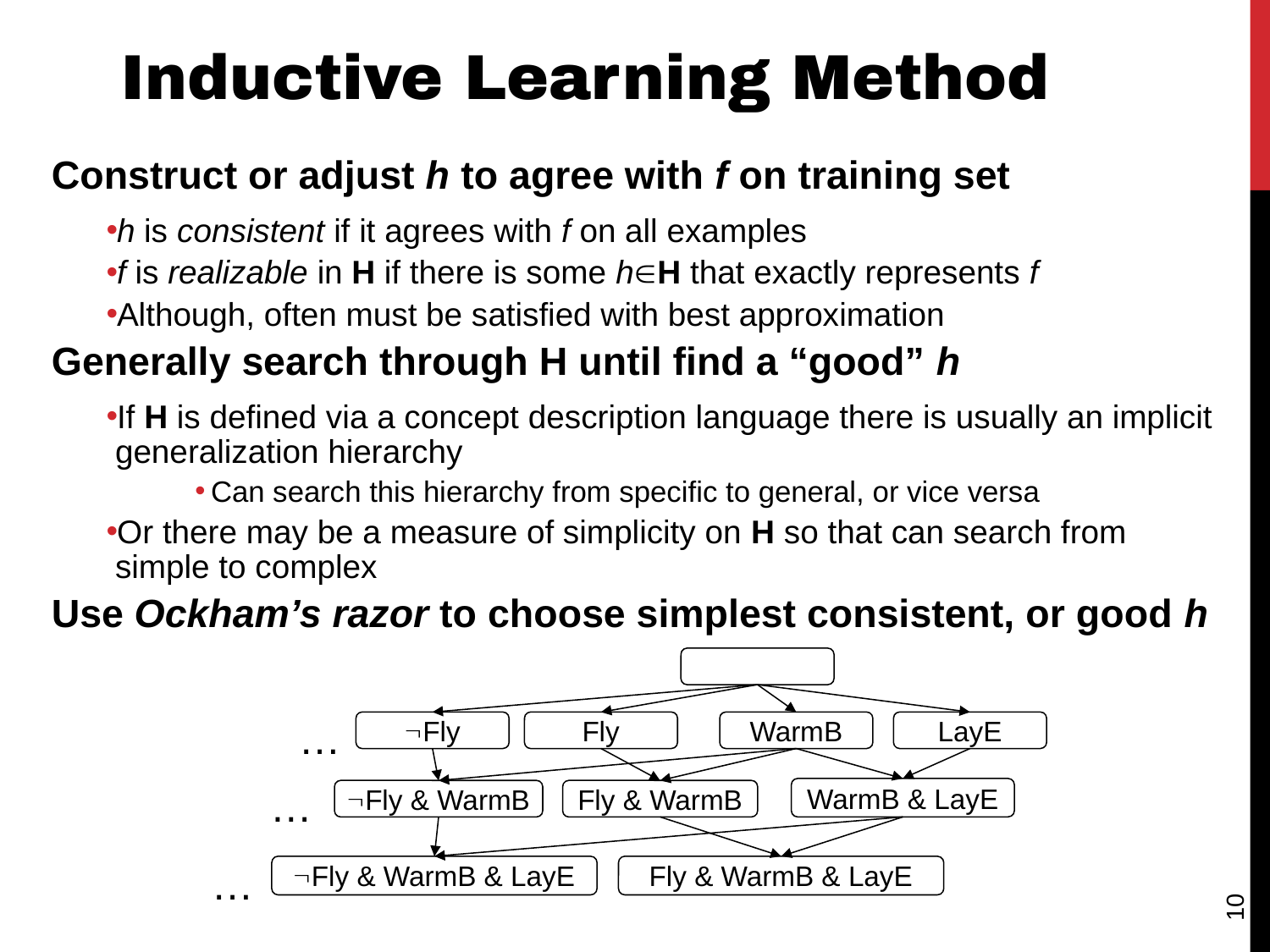

# Inductive Learning Method
Construct or adjust h to agree with f on training set
h is consistent if it agrees with f on all examples
f is realizable in H if there is some h∈H that exactly represents f
Although, often must be satisfied with best approximation
Generally search through H until find a “good” h
If H is defined via a concept description language there is usually an implicit generalization hierarchy
Can search this hierarchy from specific to general, or vice versa
Or there may be a measure of simplicity on H so that can search from simple to complex
Use Ockham’s razor to choose simplest consistent, or good h

…
¬Fly
Fly
WarmB
LayE
…
WarmB & LayE
¬Fly & WarmB
Fly & WarmB
…
¬Fly & WarmB & LayE
Fly & WarmB & LayE
10